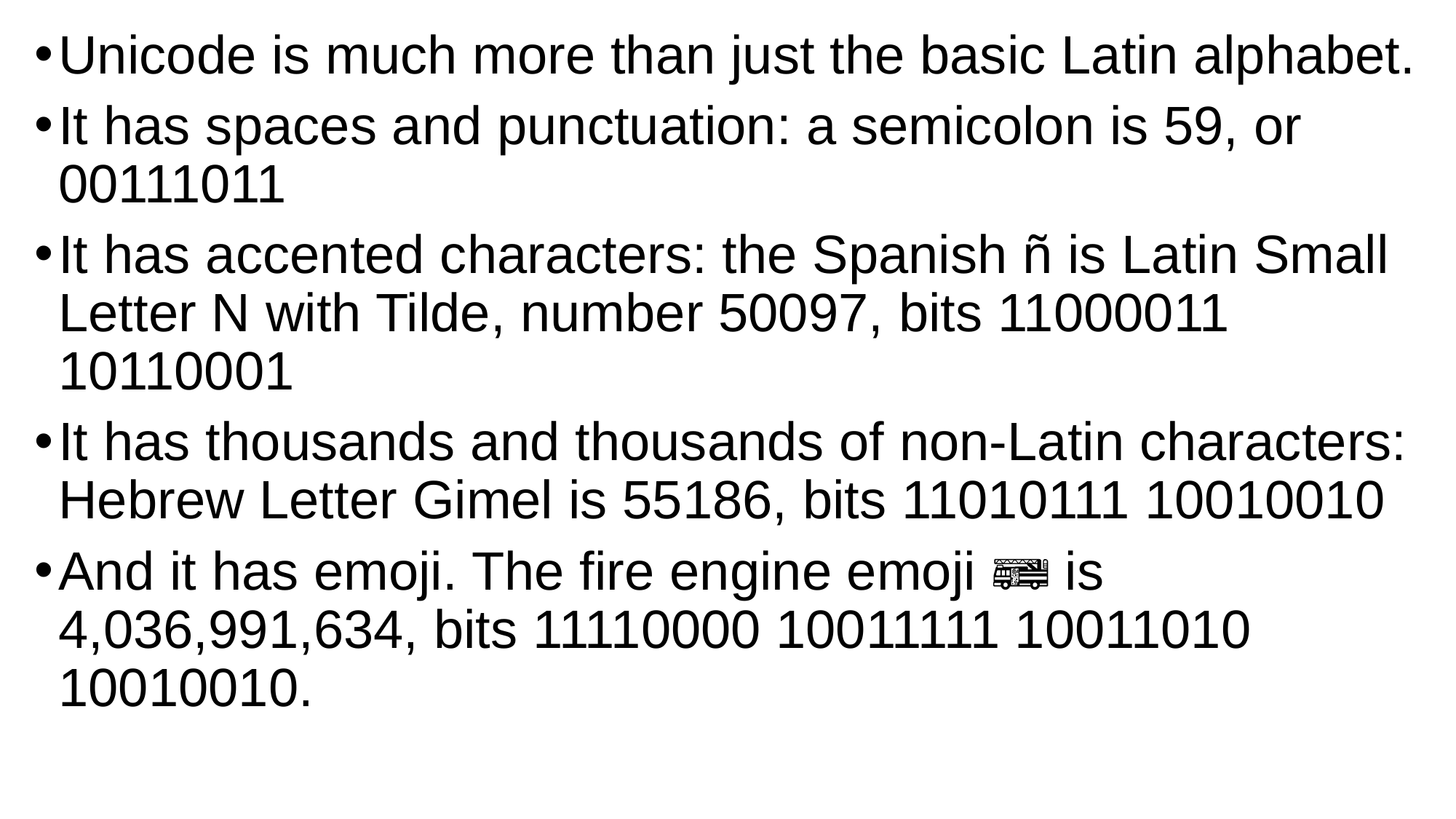

Unicode is much more than just the basic Latin alphabet.
It has spaces and punctuation: a semicolon is 59, or 00111011
It has accented characters: the Spanish ñ is Latin Small Letter N with Tilde, number 50097, bits 11000011 10110001
It has thousands and thousands of non-Latin characters: Hebrew Letter Gimel is 55186, bits 11010111 10010010
And it has emoji. The fire engine emoji 🚒 is 4,036,991,634, bits 11110000 10011111 10011010 10010010.